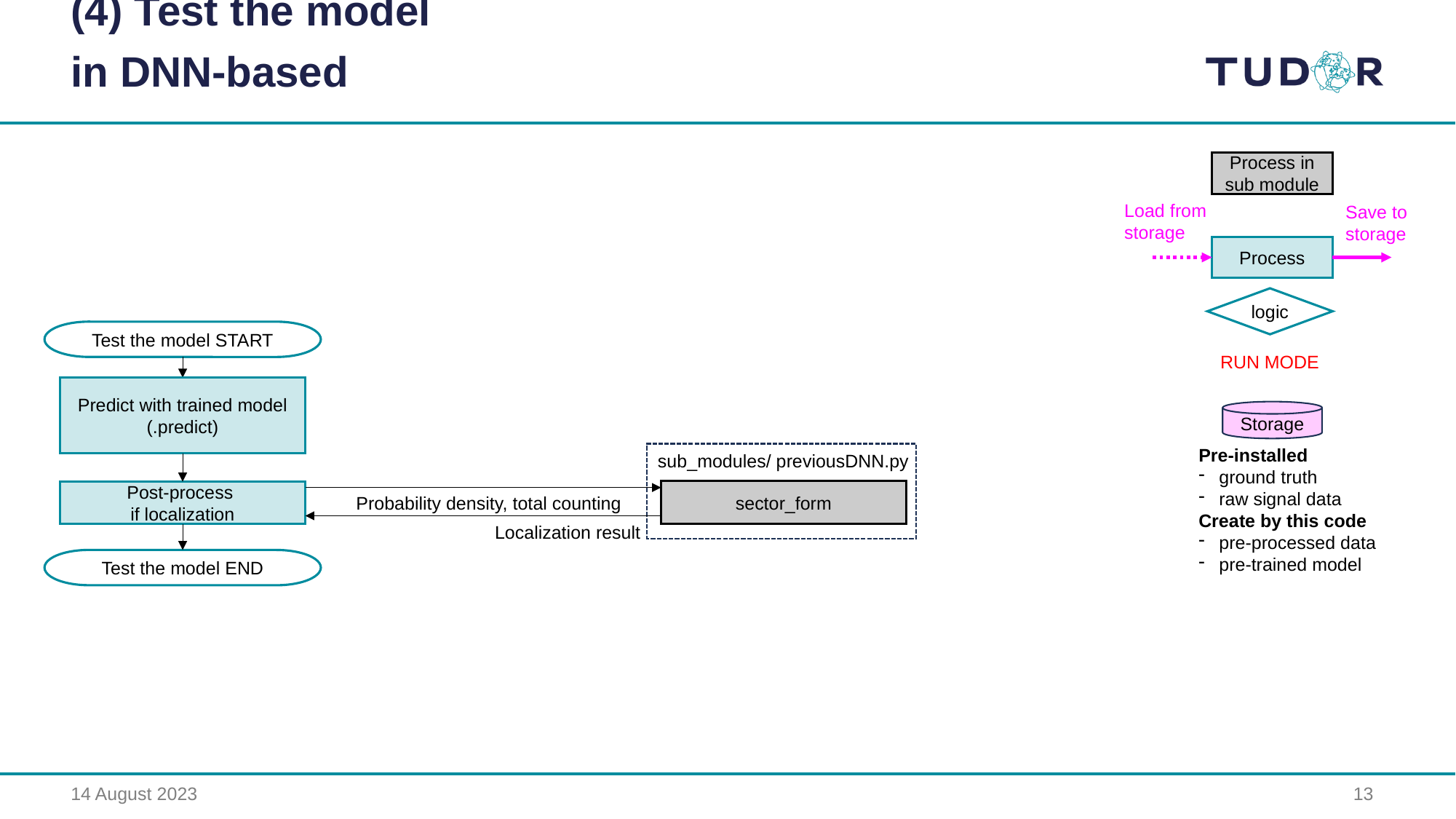

(4) Test the model
in DNN-based
Process in
sub module
Load from
storage
Save to
storage
Process
logic
Test the model START
RUN MODE
Predict with trained model
(.predict)
Storage
Pre-installed
ground truth
raw signal data
Create by this code
pre-processed data
pre-trained model

sub_modules/ previousDNN.py
sector_form
Post-process
if localization
Probability density, total counting
Localization result
Test the model END
14 August 2023
13
set_phase_shift